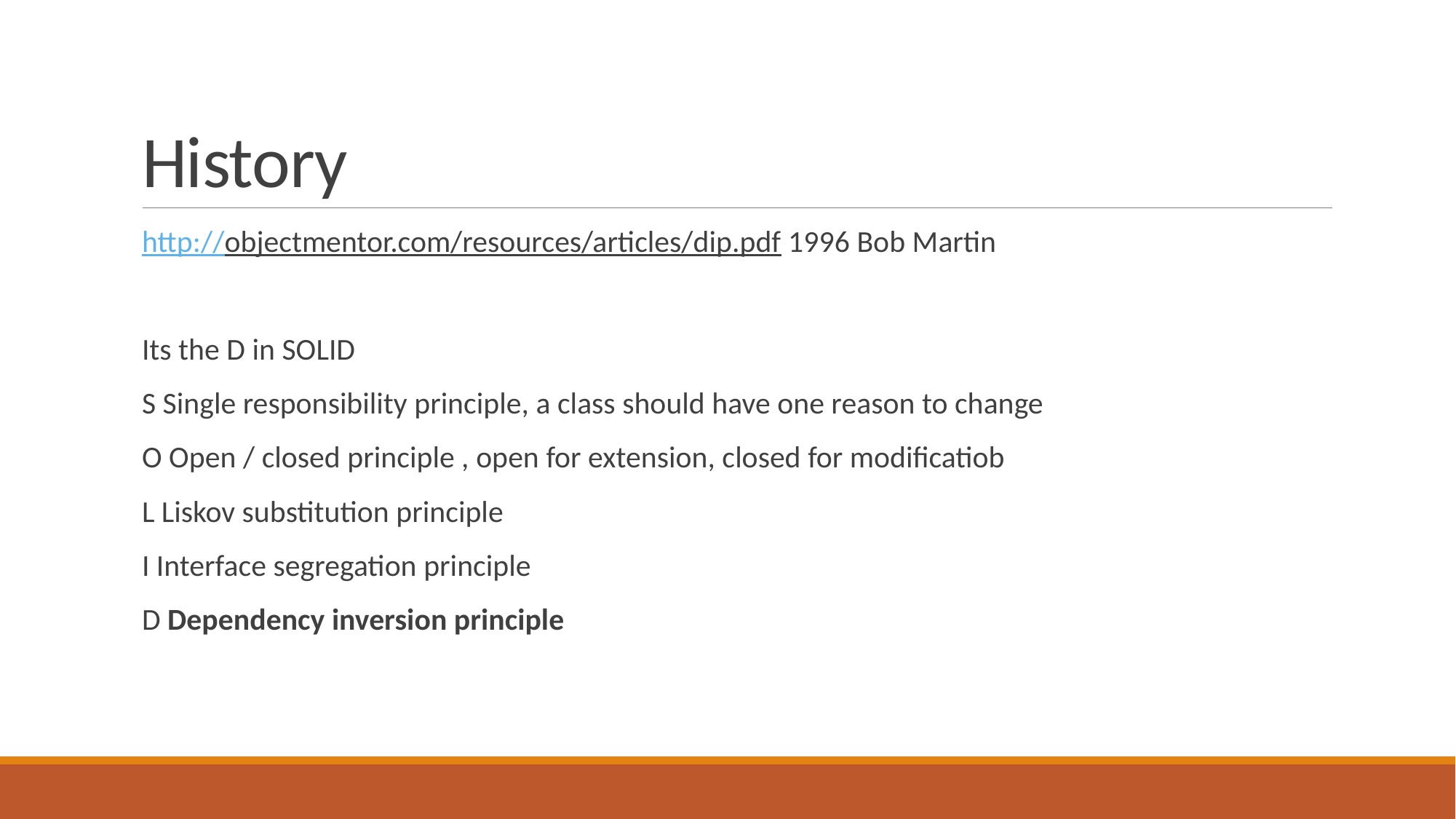

# History
http://objectmentor.com/resources/articles/dip.pdf 1996 Bob Martin

Its the D in SOLID
S Single responsibility principle, a class should have one reason to change
O Open / closed principle , open for extension, closed for modificatiob
L Liskov substitution principle
I Interface segregation principle
D Dependency inversion principle